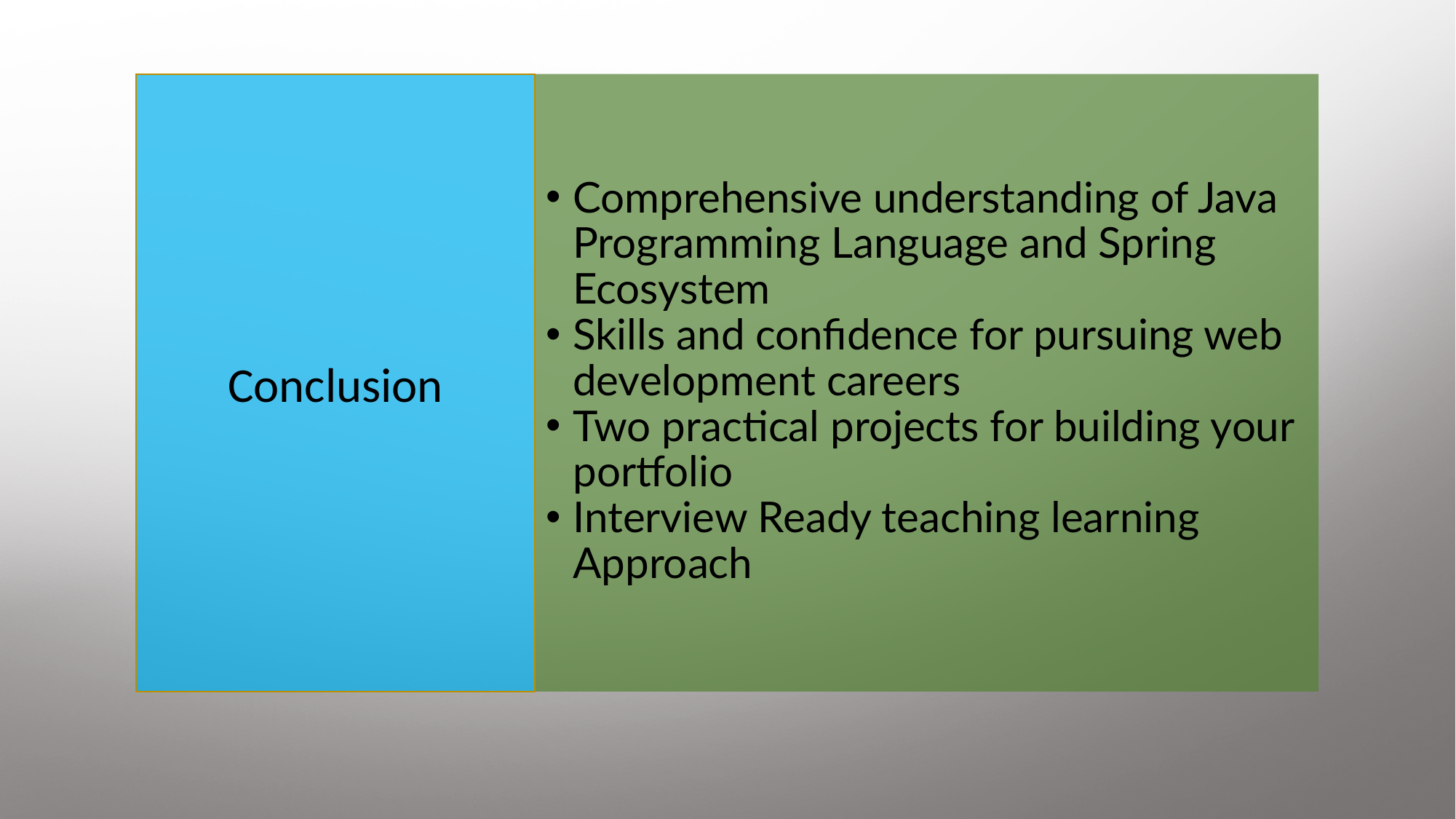

Conclusion

Comprehensive understanding of Java Programming Language and Spring Ecosystem
Skills and confidence for pursuing web development careers
Two practical projects for building your portfolio
Interview Ready teaching learning Approach